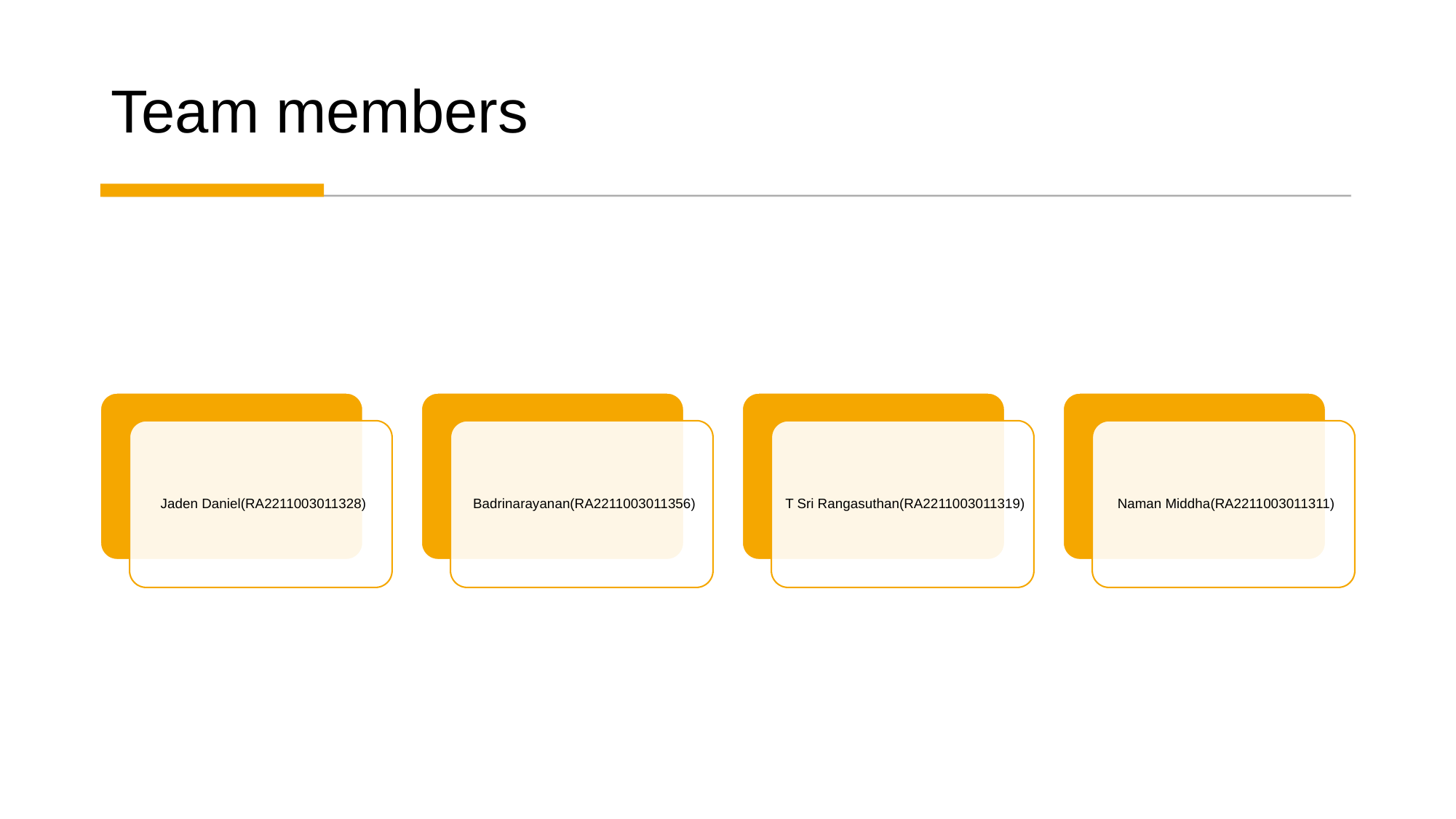

# Team members

Jaden Daniel(RA2211003011328)
Badrinarayanan(RA2211003011356)
T Sri Rangasuthan(RA2211003011319)
Naman Middha(RA2211003011311)